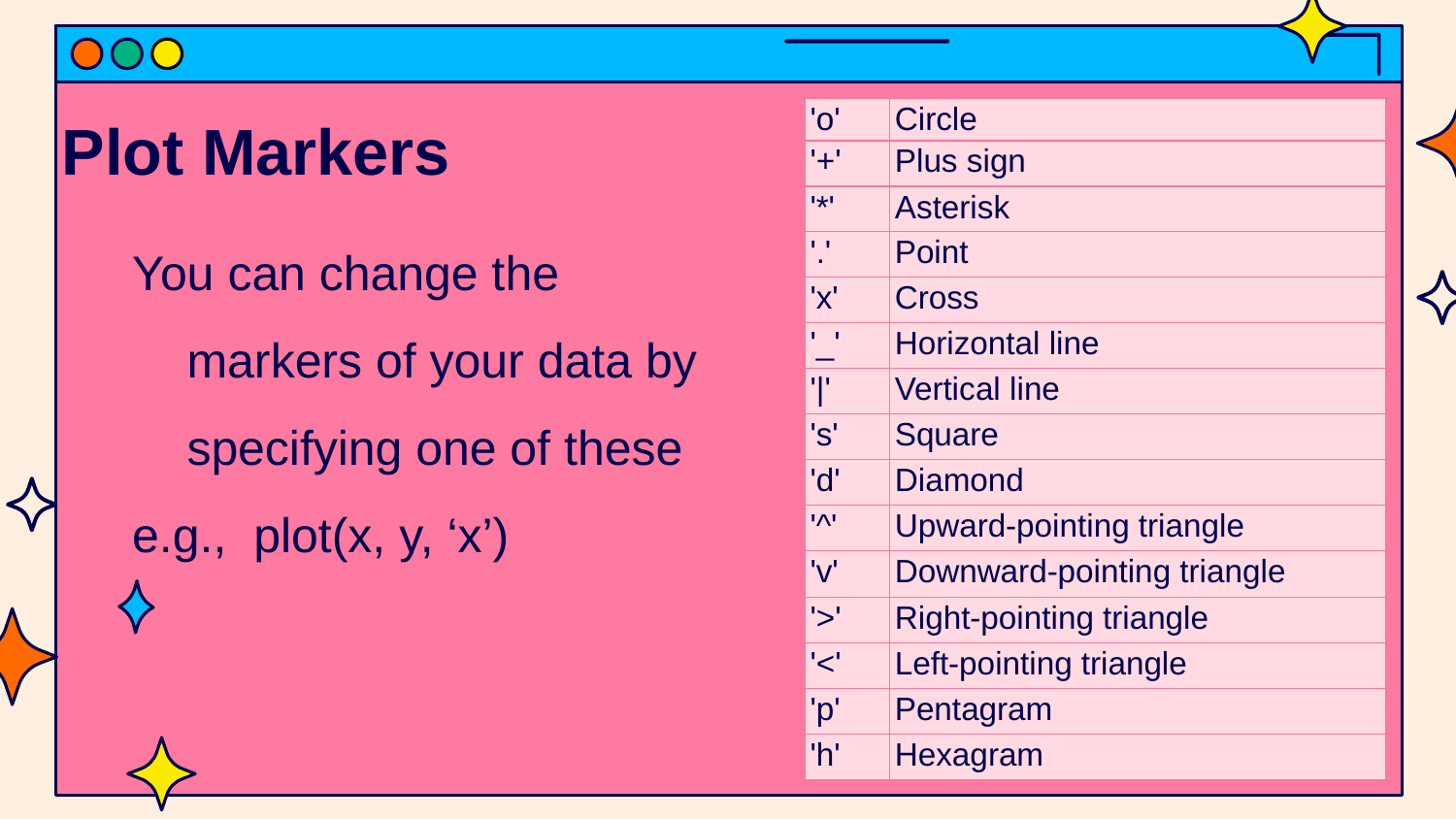

# Plot Markers
| 'o' | Circle |
| --- | --- |
| '+' | Plus sign |
| '\*' | Asterisk |
| '.' | Point |
| 'x' | Cross |
| '\_' | Horizontal line |
| '|' | Vertical line |
| 's' | Square |
| 'd' | Diamond |
| '^' | Upward-pointing triangle |
| 'v' | Downward-pointing triangle |
| '>' | Right-pointing triangle |
| '<' | Left-pointing triangle |
| 'p' | Pentagram |
| 'h' | Hexagram |

You can change the markers of your data by specifying one of these
e.g.,  plot(x, y, ‘x’)